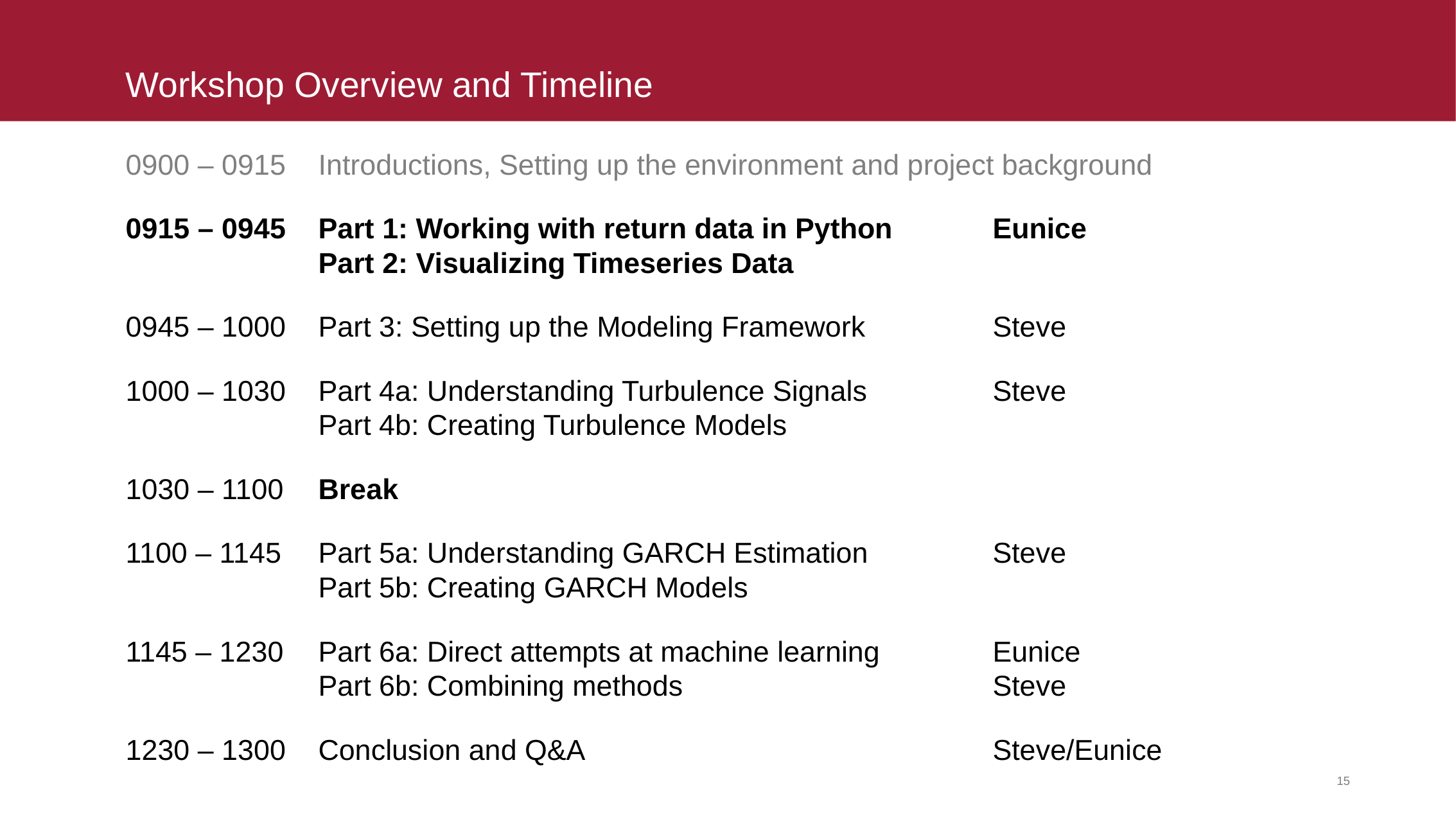

# Workshop Overview and Timeline
0900 – 0915	Introductions, Setting up the environment and project background
0915 – 0945	Part 1: Working with return data in Python		Eunice
		Part 2: Visualizing Timeseries Data
0945 – 1000	Part 3: Setting up the Modeling Framework		Steve
1000 – 1030 	Part 4a: Understanding Turbulence Signals		Steve
		Part 4b: Creating Turbulence Models
1030 – 1100	Break
1100 – 1145	Part 5a: Understanding GARCH Estimation		Steve
		Part 5b: Creating GARCH Models
1145 – 1230 	Part 6a: Direct attempts at machine learning		Eunice
		Part 6b: Combining methods				Steve
1230 – 1300	Conclusion and Q&A					Steve/Eunice